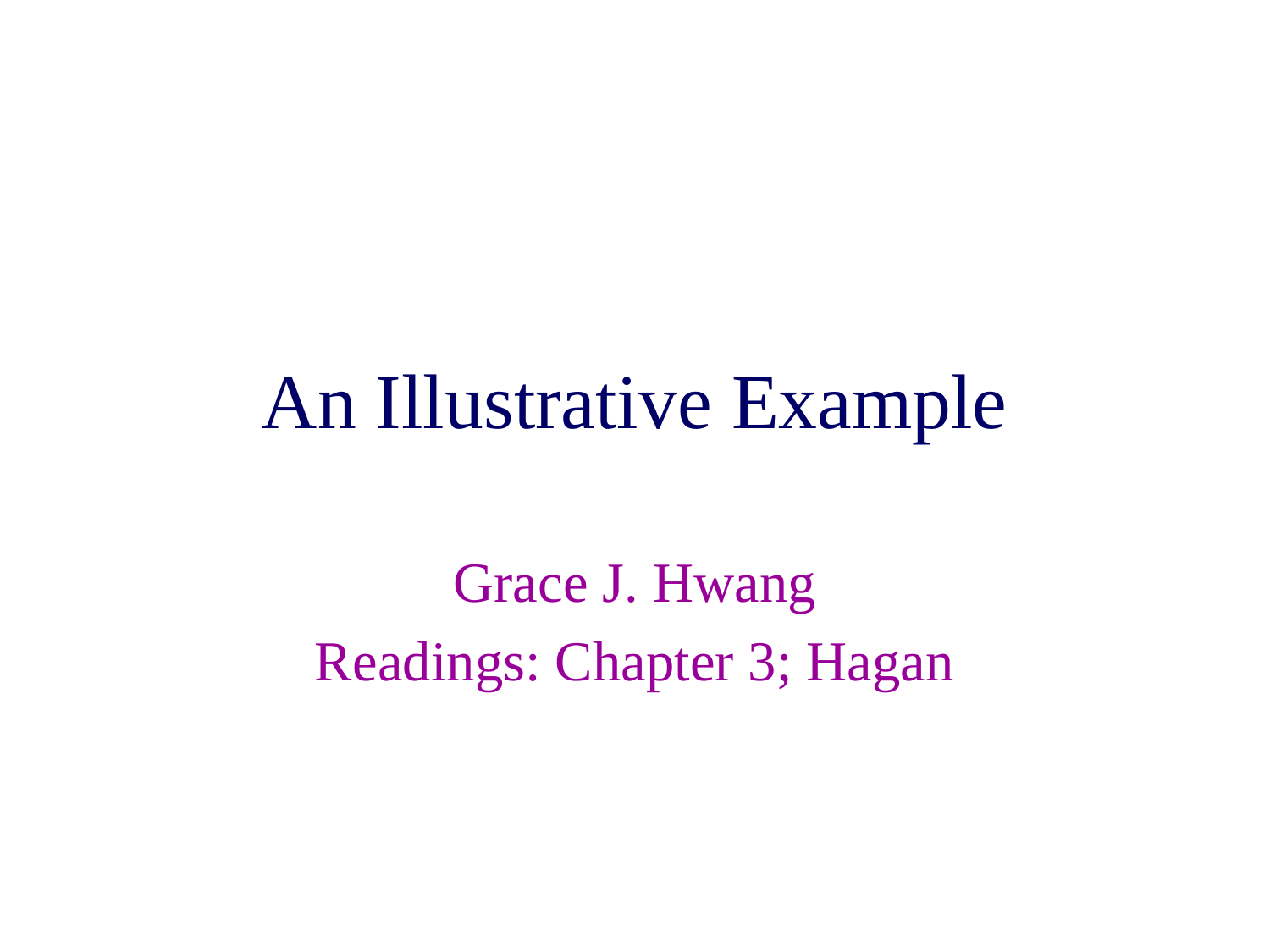

# An Illustrative Example
Grace J. Hwang
Readings: Chapter 3; Hagan